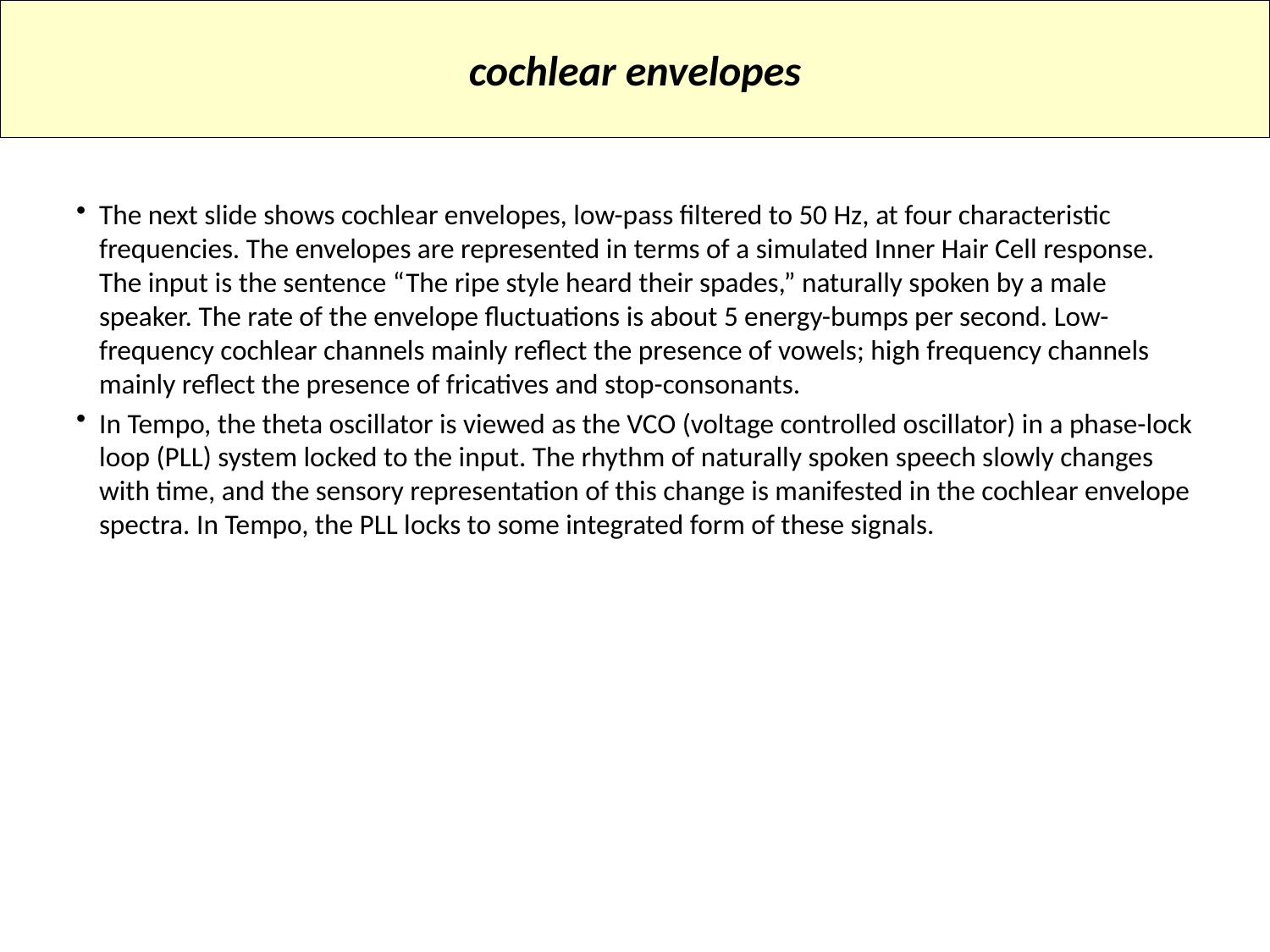

cochlear envelopes
The next slide shows cochlear envelopes, low-pass filtered to 50 Hz, at four characteristic frequencies. The envelopes are represented in terms of a simulated Inner Hair Cell response. The input is the sentence “The ripe style heard their spades,” naturally spoken by a male speaker. The rate of the envelope fluctuations is about 5 energy-bumps per second. Low-frequency cochlear channels mainly reflect the presence of vowels; high frequency channels mainly reflect the presence of fricatives and stop-consonants.
In Tempo, the theta oscillator is viewed as the VCO (voltage controlled oscillator) in a phase-lock loop (PLL) system locked to the input. The rhythm of naturally spoken speech slowly changes with time, and the sensory representation of this change is manifested in the cochlear envelope spectra. In Tempo, the PLL locks to some integrated form of these signals.